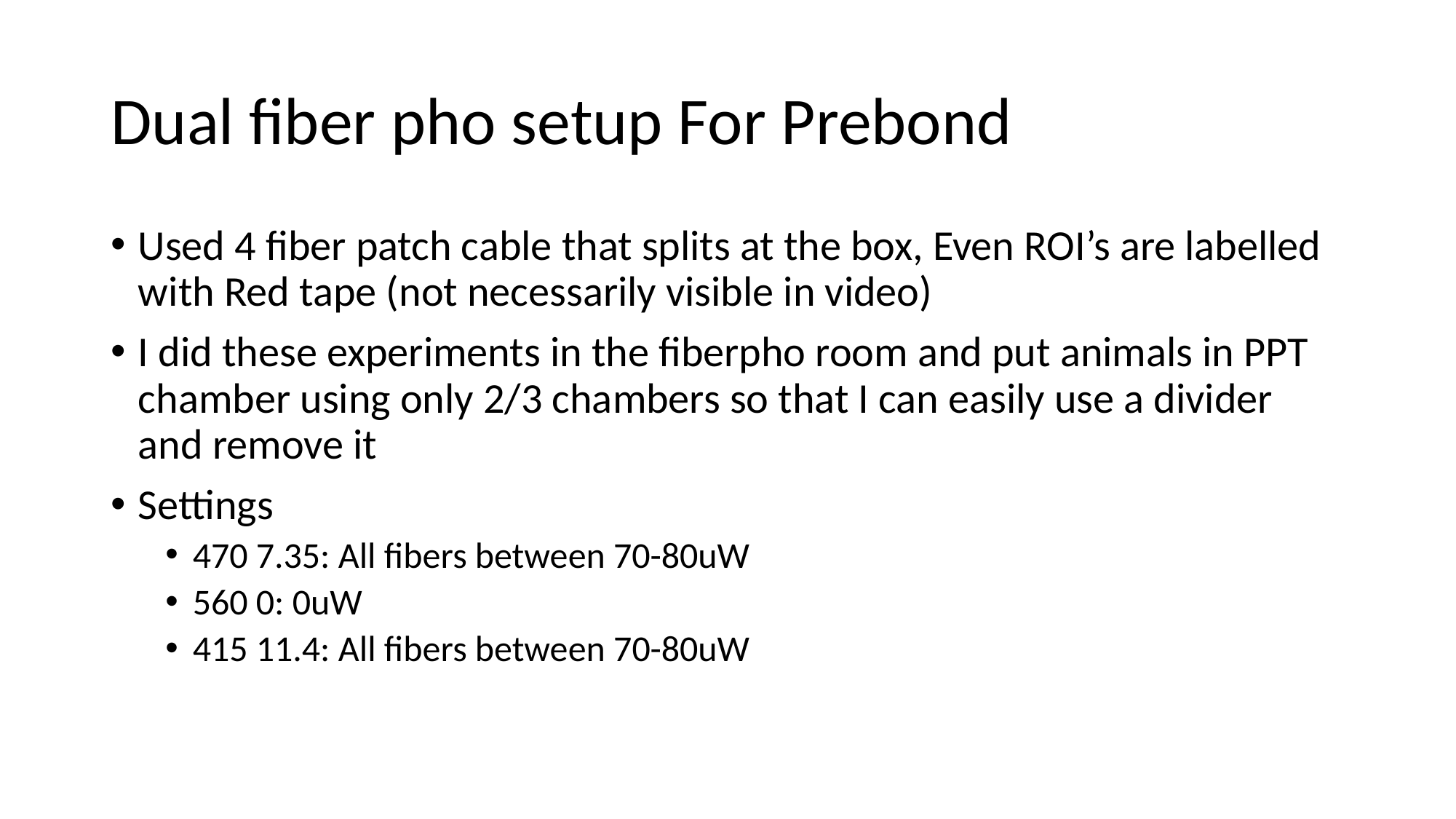

# Dual fiber pho setup For Prebond
Used 4 fiber patch cable that splits at the box, Even ROI’s are labelled with Red tape (not necessarily visible in video)
I did these experiments in the fiberpho room and put animals in PPT chamber using only 2/3 chambers so that I can easily use a divider and remove it
Settings
470 7.35: All fibers between 70-80uW
560 0: 0uW
415 11.4: All fibers between 70-80uW